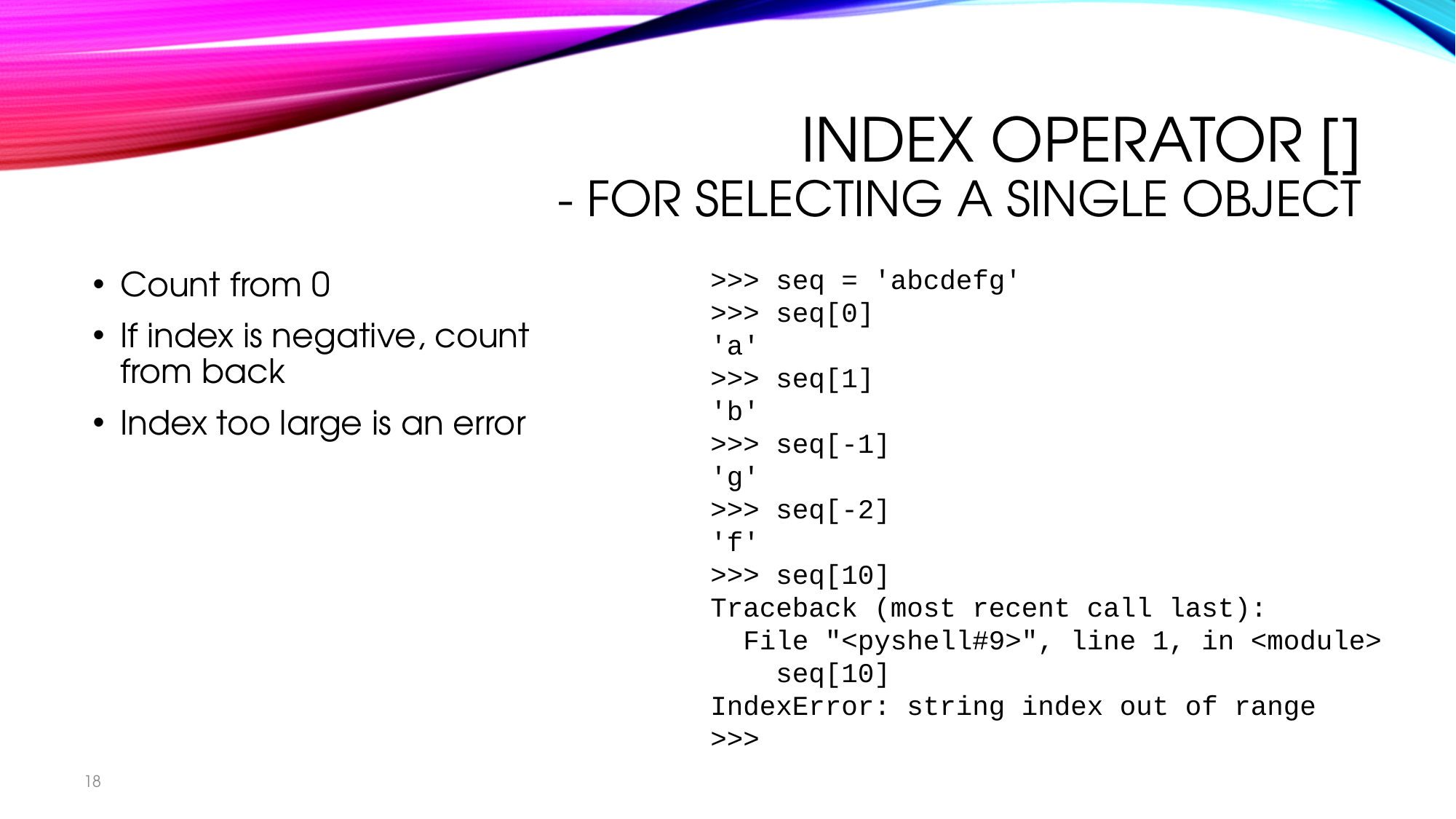

# Index operator [] - for selecting a single object
>>> seq = 'abcdefg'
>>> seq[0]
'a'
>>> seq[1]
'b'
>>> seq[-1]
'g'
>>> seq[-2]
'f'
>>> seq[10]
Traceback (most recent call last):
  File "<pyshell#9>", line 1, in <module>
    seq[10]
IndexError: string index out of range
>>>
Count from 0
If index is negative, count from back
Index too large is an error
18